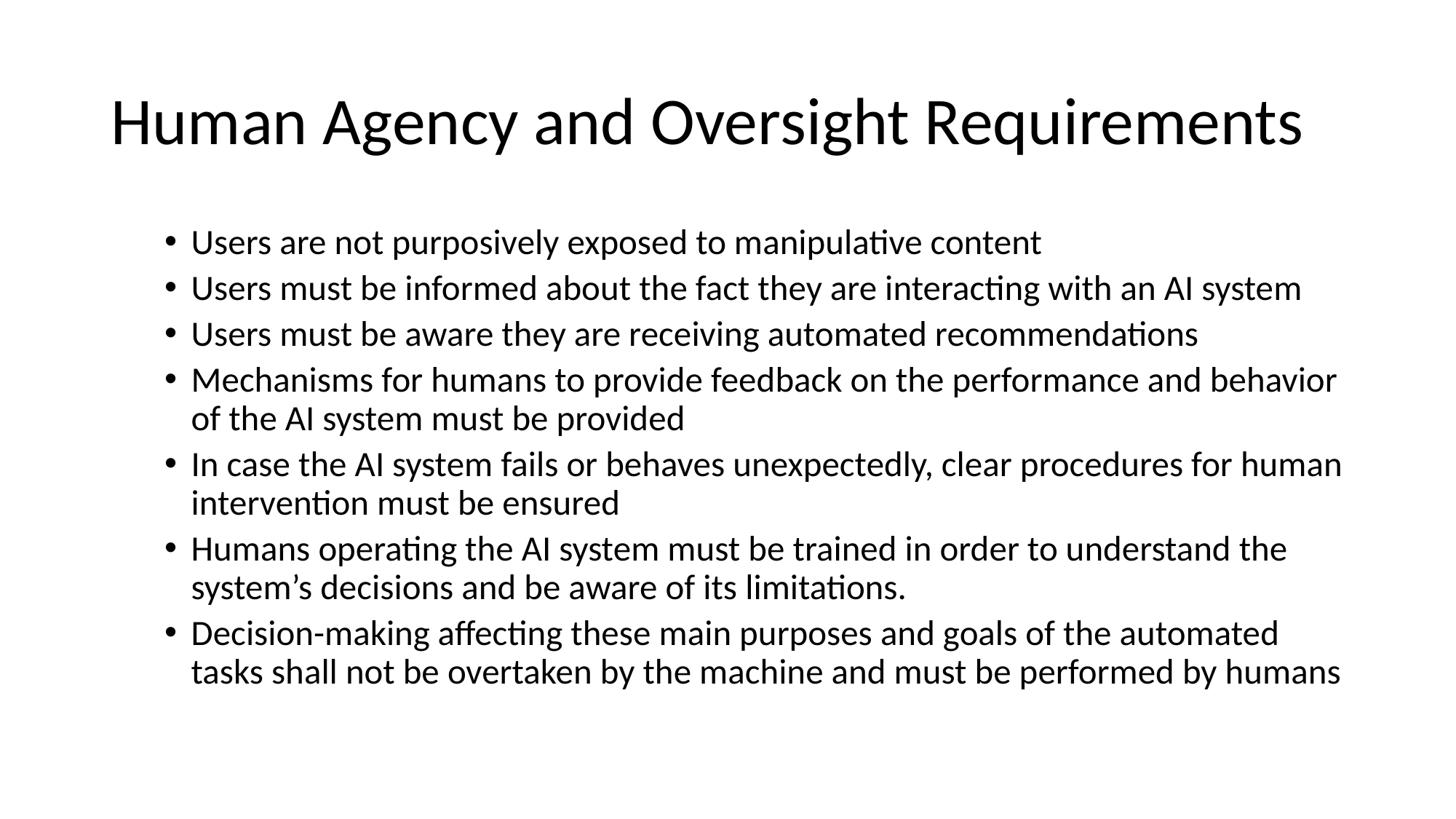

# Human Agency and Oversight Requirements
Users are not purposively exposed to manipulative content
Users must be informed about the fact they are interacting with an AI system
Users must be aware they are receiving automated recommendations
Mechanisms for humans to provide feedback on the performance and behavior of the AI system must be provided
In case the AI system fails or behaves unexpectedly, clear procedures for human intervention must be ensured
Humans operating the AI system must be trained in order to understand the system’s decisions and be aware of its limitations.
Decision-making affecting these main purposes and goals of the automated tasks shall not be overtaken by the machine and must be performed by humans